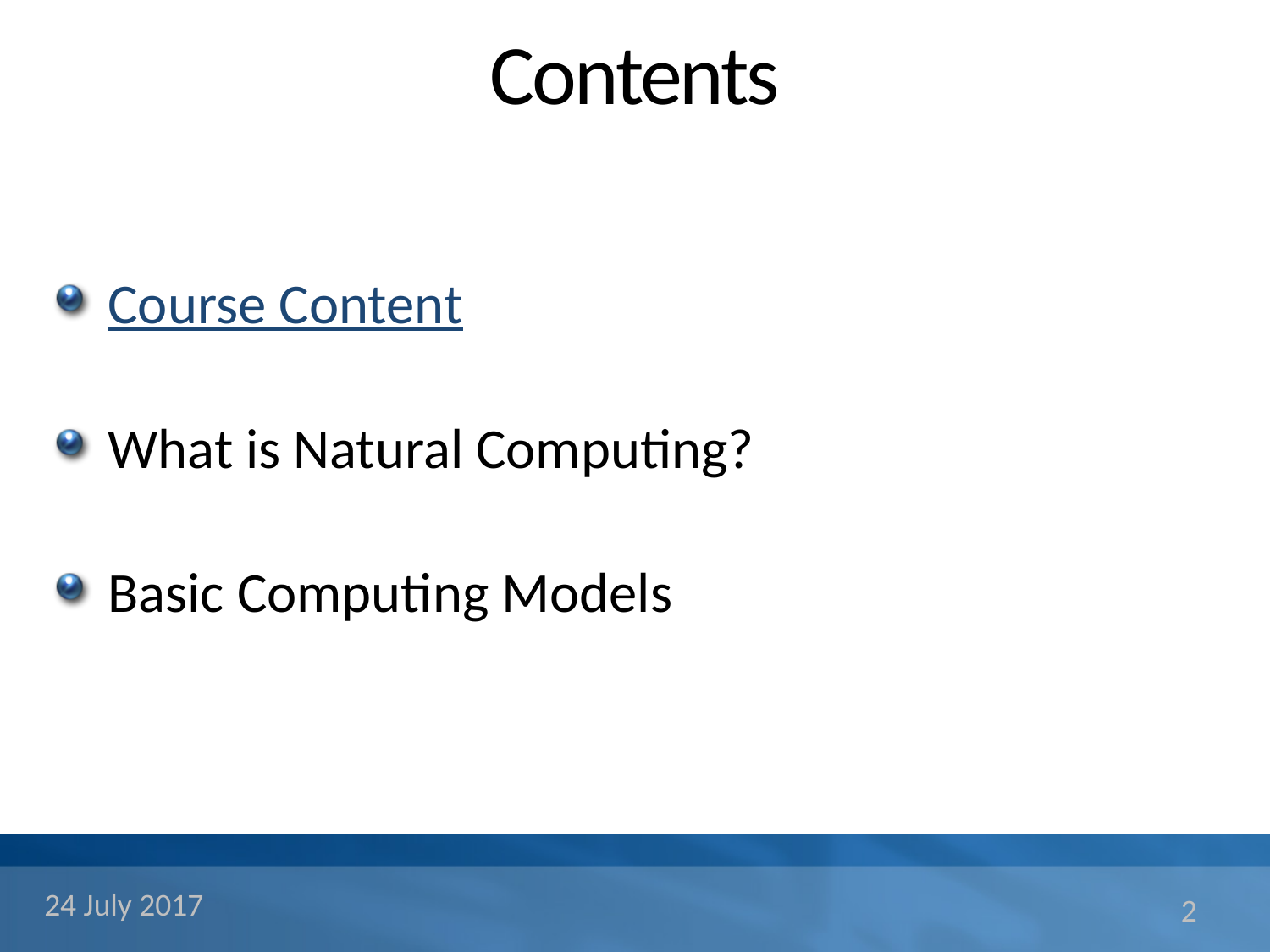

# Contents

Course Content

What is Natural Computing?

Basic Computing Models